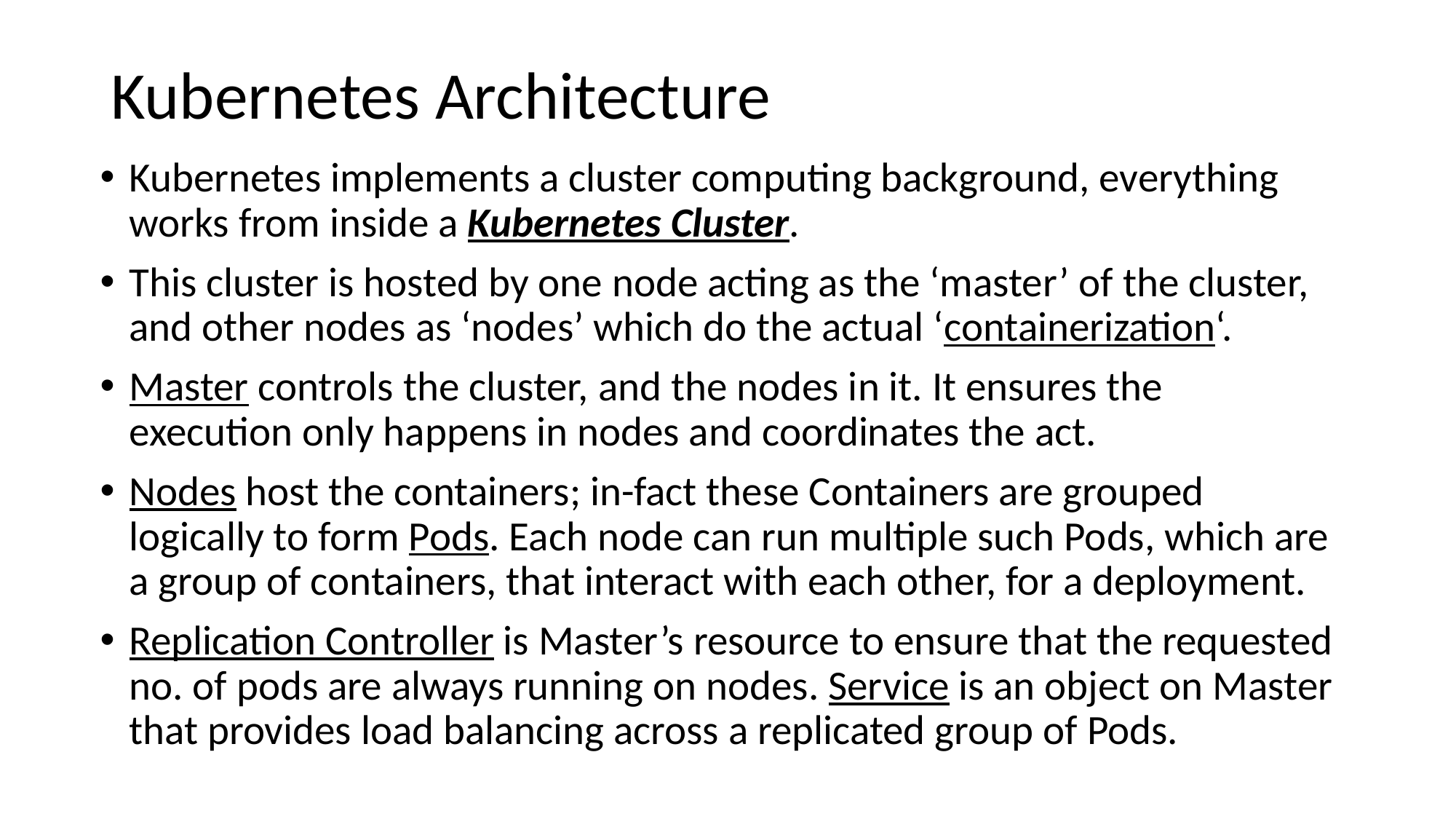

# Kubernetes Architecture
Kubernetes implements a cluster computing background, everything works from inside a Kubernetes Cluster.
This cluster is hosted by one node acting as the ‘master’ of the cluster, and other nodes as ‘nodes’ which do the actual ‘containerization‘.
Master controls the cluster, and the nodes in it. It ensures the execution only happens in nodes and coordinates the act.
Nodes host the containers; in-fact these Containers are grouped logically to form Pods. Each node can run multiple such Pods, which are a group of containers, that interact with each other, for a deployment.
Replication Controller is Master’s resource to ensure that the requested no. of pods are always running on nodes. Service is an object on Master that provides load balancing across a replicated group of Pods.